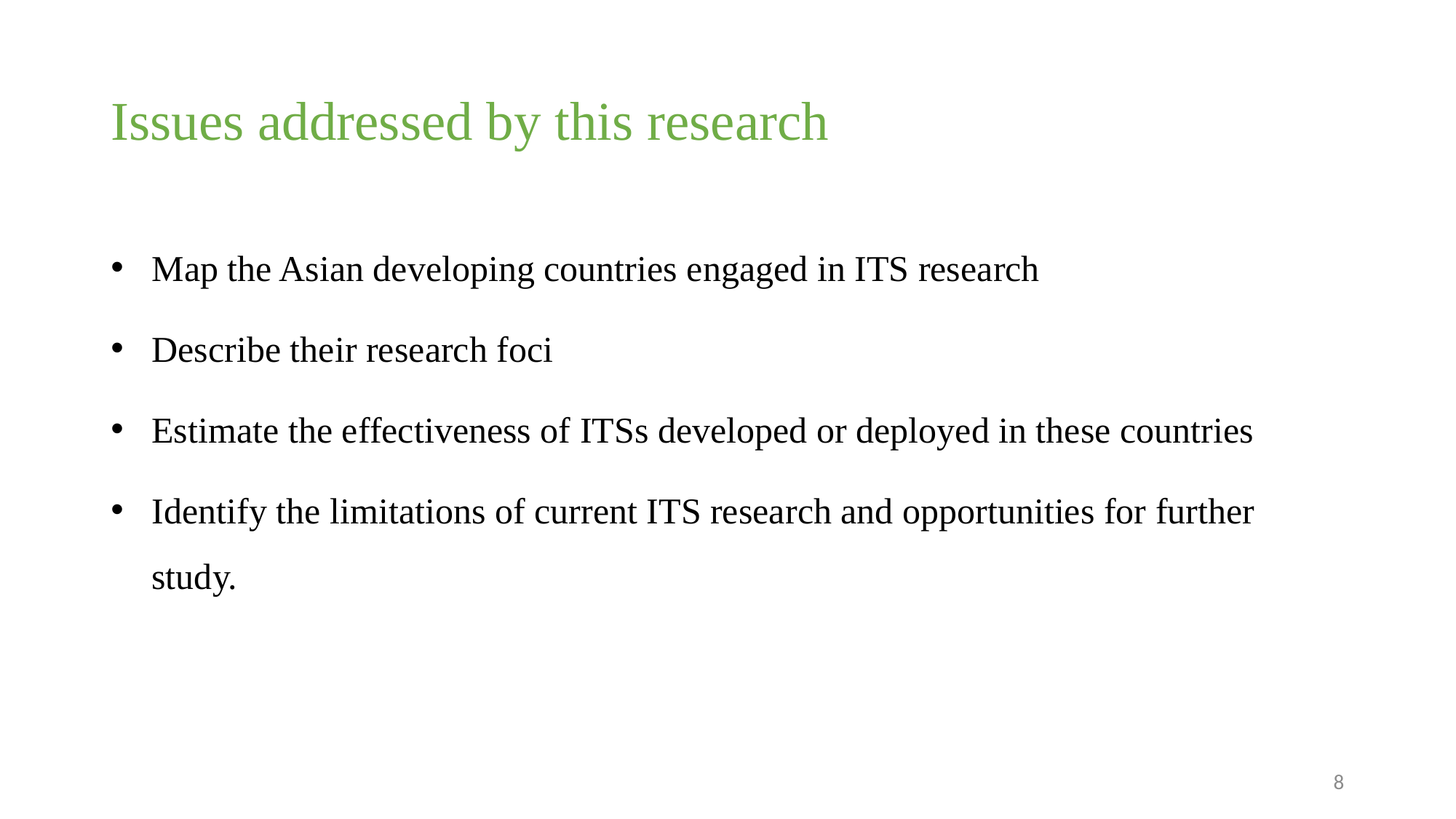

Issues addressed by this research
Map the Asian developing countries engaged in ITS research
Describe their research foci
Estimate the effectiveness of ITSs developed or deployed in these countries
Identify the limitations of current ITS research and opportunities for further study.

8